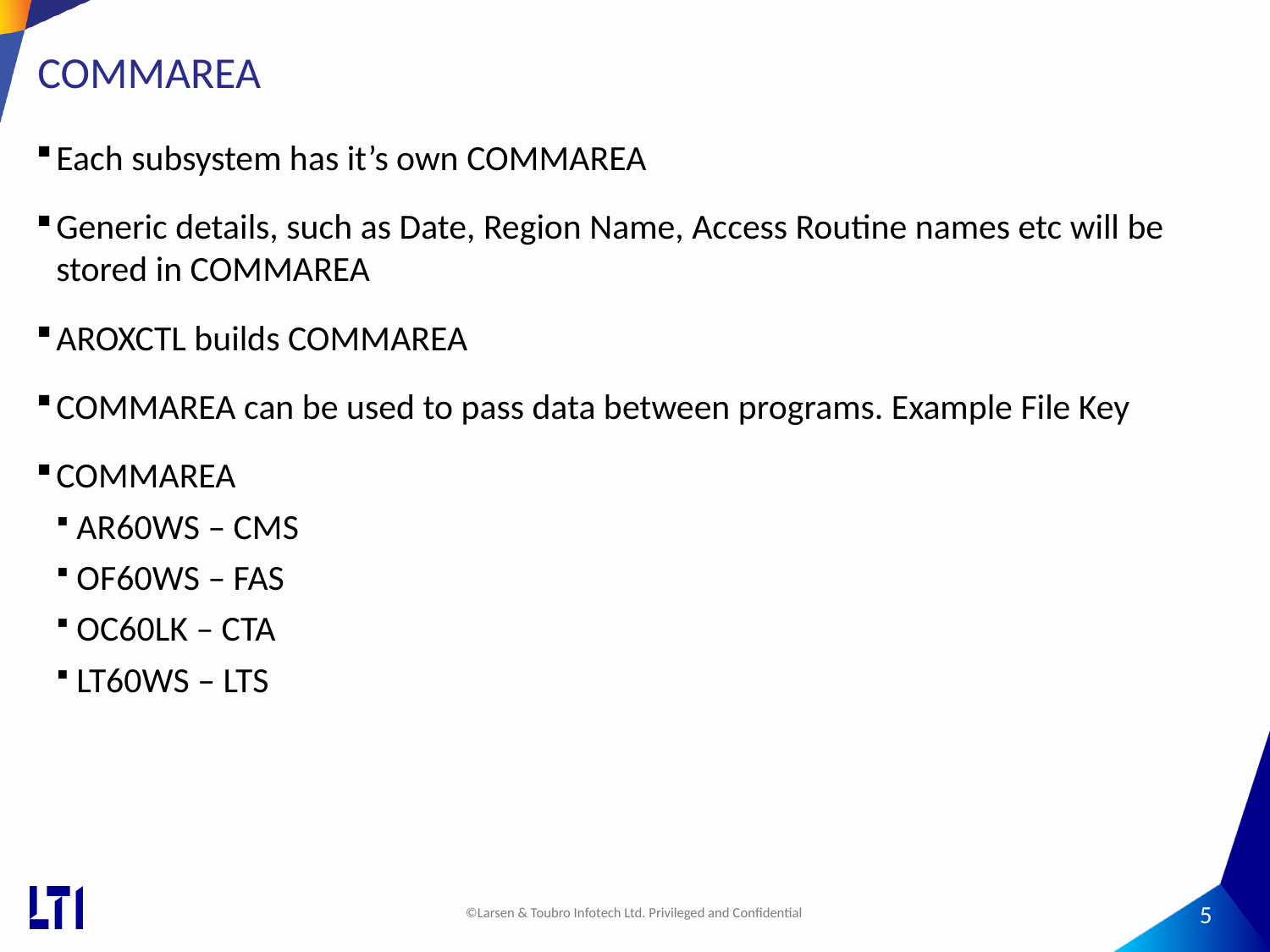

# COMMAREA
Each subsystem has it’s own COMMAREA
Generic details, such as Date, Region Name, Access Routine names etc will be stored in COMMAREA
AROXCTL builds COMMAREA
COMMAREA can be used to pass data between programs. Example File Key
COMMAREA
AR60WS – CMS
OF60WS – FAS
OC60LK – CTA
LT60WS – LTS